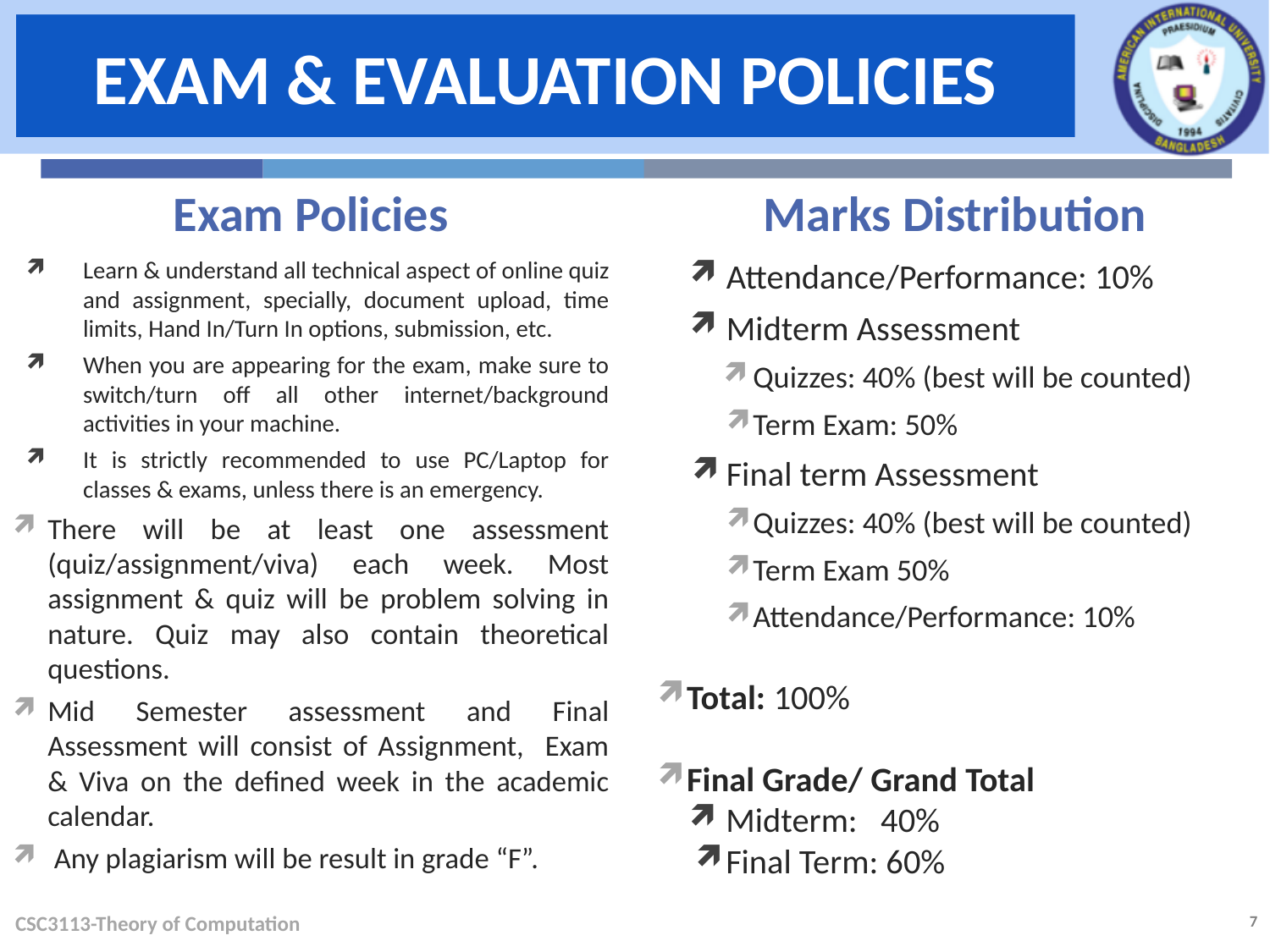

Exam Policies
Marks Distribution
Attendance/Performance: 10%
Midterm Assessment
Quizzes: 40% (best will be counted)
Term Exam: 50%
Final term Assessment
Quizzes: 40% (best will be counted)
Term Exam 50%
Attendance/Performance: 10%

Total: 100%

Final Grade/ Grand Total
Midterm:   40%
Final Term: 60%
Learn & understand all technical aspect of online quiz and assignment, specially, document upload, time limits, Hand In/Turn In options, submission, etc.
When you are appearing for the exam, make sure to switch/turn off all other internet/background activities in your machine.
It is strictly recommended to use PC/Laptop for classes & exams, unless there is an emergency.
There will be at least one assessment (quiz/assignment/viva) each week. Most assignment & quiz will be problem solving in nature. Quiz may also contain theoretical questions.
Mid Semester assessment and Final Assessment will consist of Assignment,  Exam & Viva on the defined week in the academic calendar.
 Any plagiarism will be result in grade “F”.
CSC3113-Theory of Computation